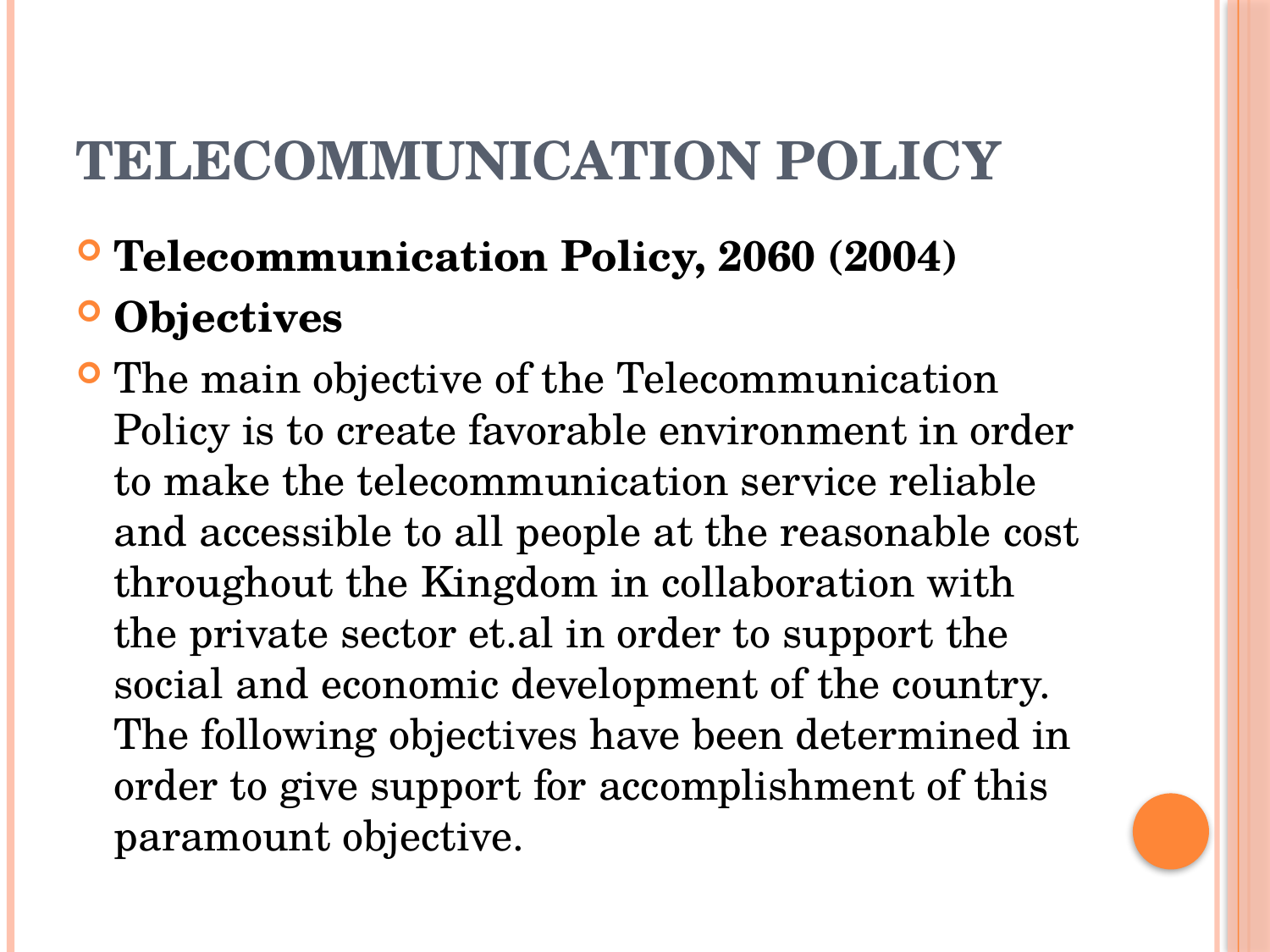

# Telecommunication Policy
Telecommunication Policy, 2060 (2004)
Objectives
The main objective of the Telecommunication Policy is to create favorable environment in order to make the telecommunication service reliable and accessible to all people at the reasonable cost throughout the Kingdom in collaboration with the private sector et.al in order to support the social and economic development of the country. The following objectives have been determined in order to give support for accomplishment of this paramount objective.